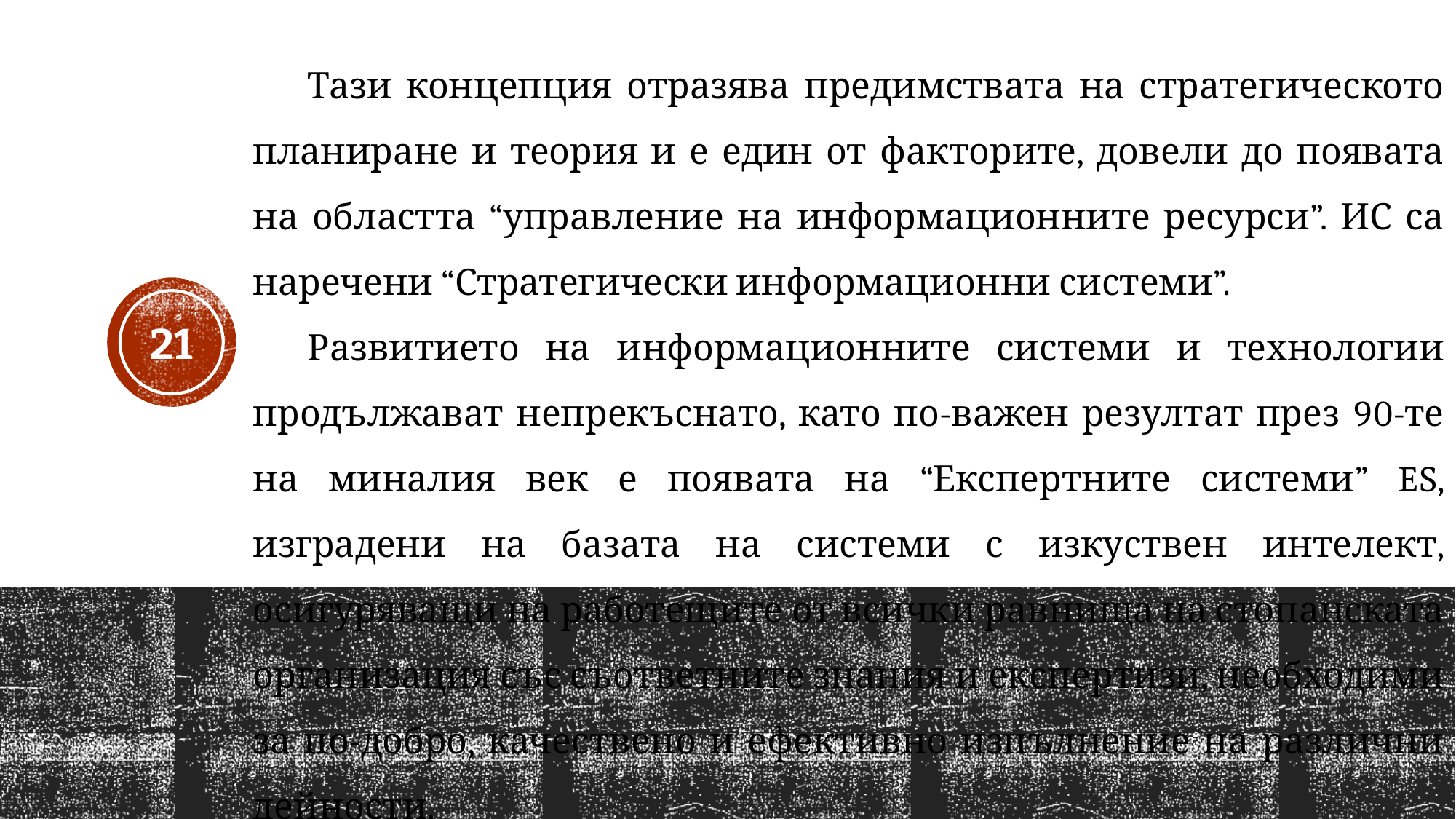

Тази концепция отразява предимствата на стратегическото планиране и теория и е един от факторите, довели до появата на областта “управление на информационните ресурси”. ИС са наречени “Стратегически информационни системи”.
Развитието на информационните системи и технологии продължават непрекъснато, като по-важен резултат през 90-те на миналия век е появата на “Експертните системи” ES, изградени на базата на системи с изкуствен интелект, осигуряващи на работещите от всички равнища на стопанската организация със съответните знания и експертизи, необходими за по-добро, качествено и ефективно изпълнение на различни дейности.
21